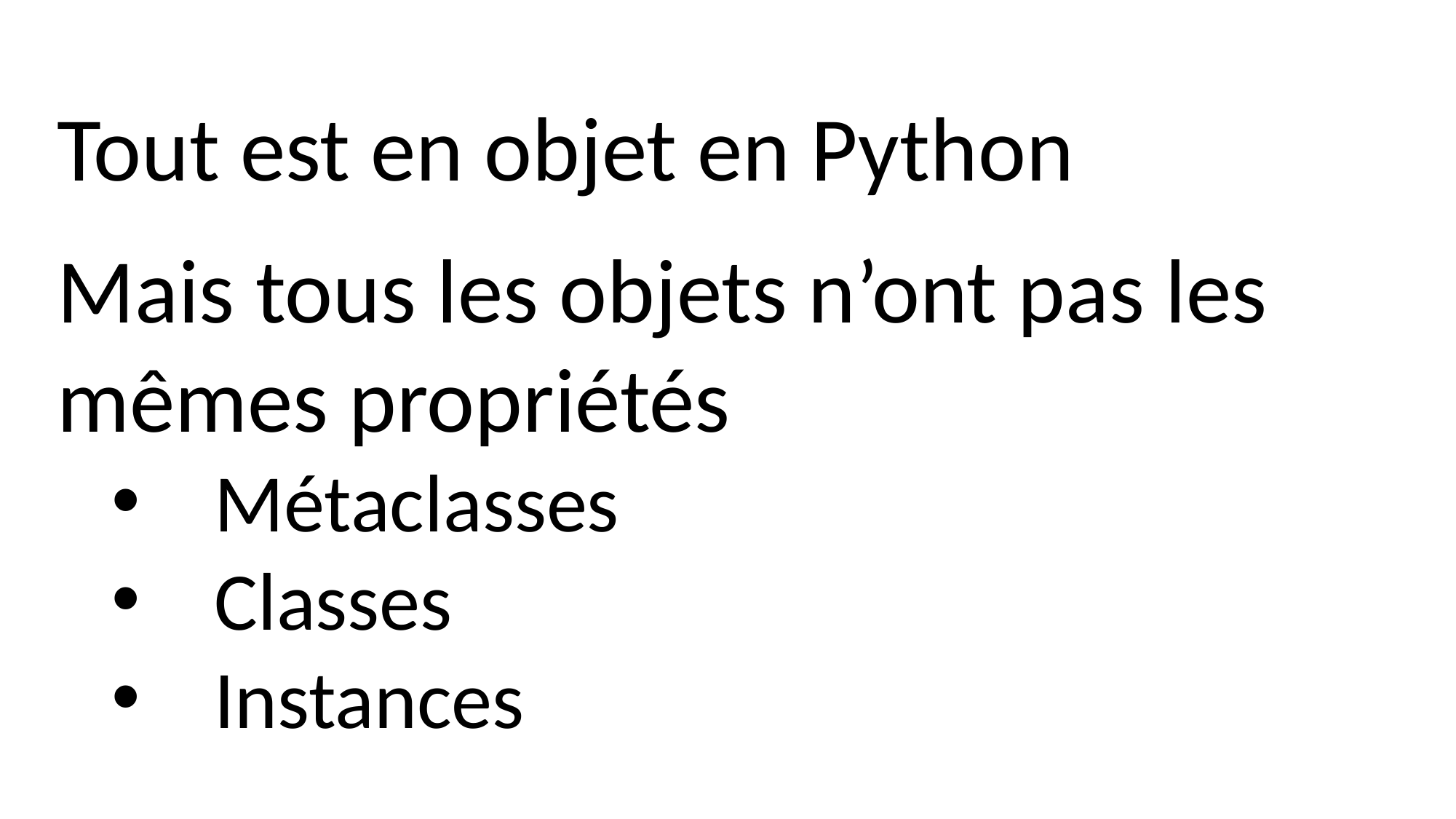

Tout est en objet en Python
Mais tous les objets n’ont pas les mêmes propriétés
Métaclasses
Classes
Instances